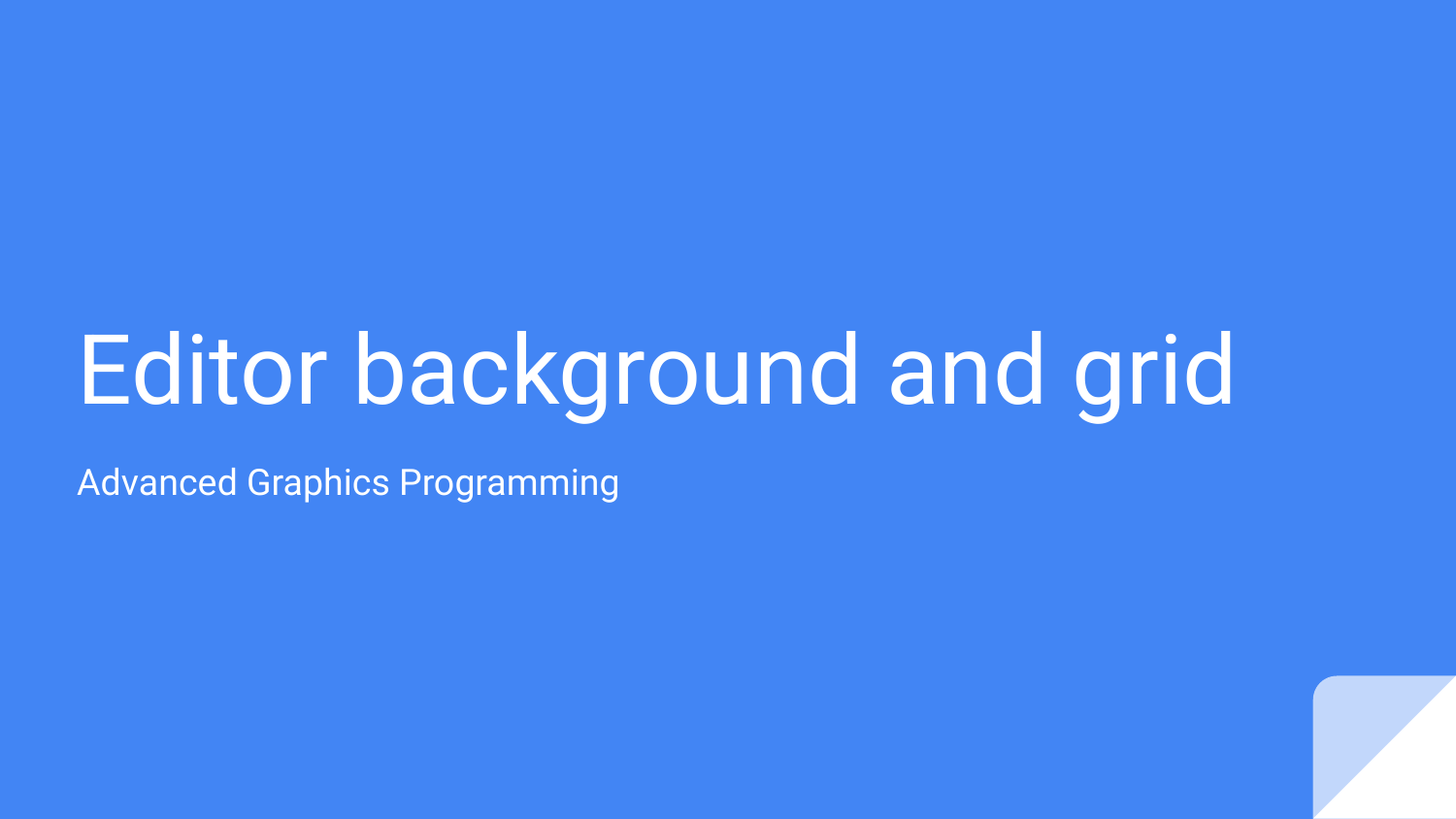

# Editor background and grid
Advanced Graphics Programming